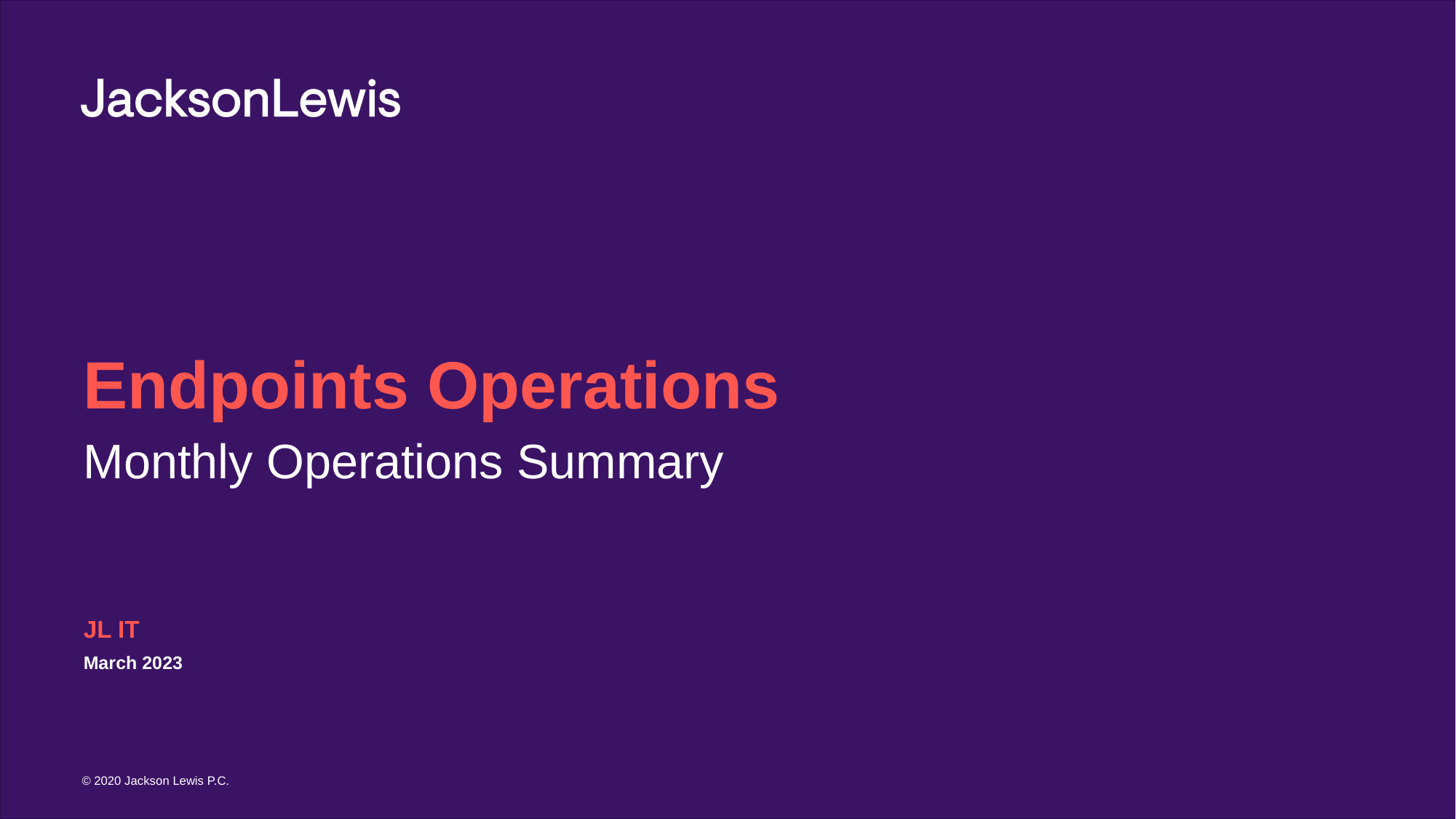

# Endpoints Operations
Monthly Operations Summary
JL IT
March 2023